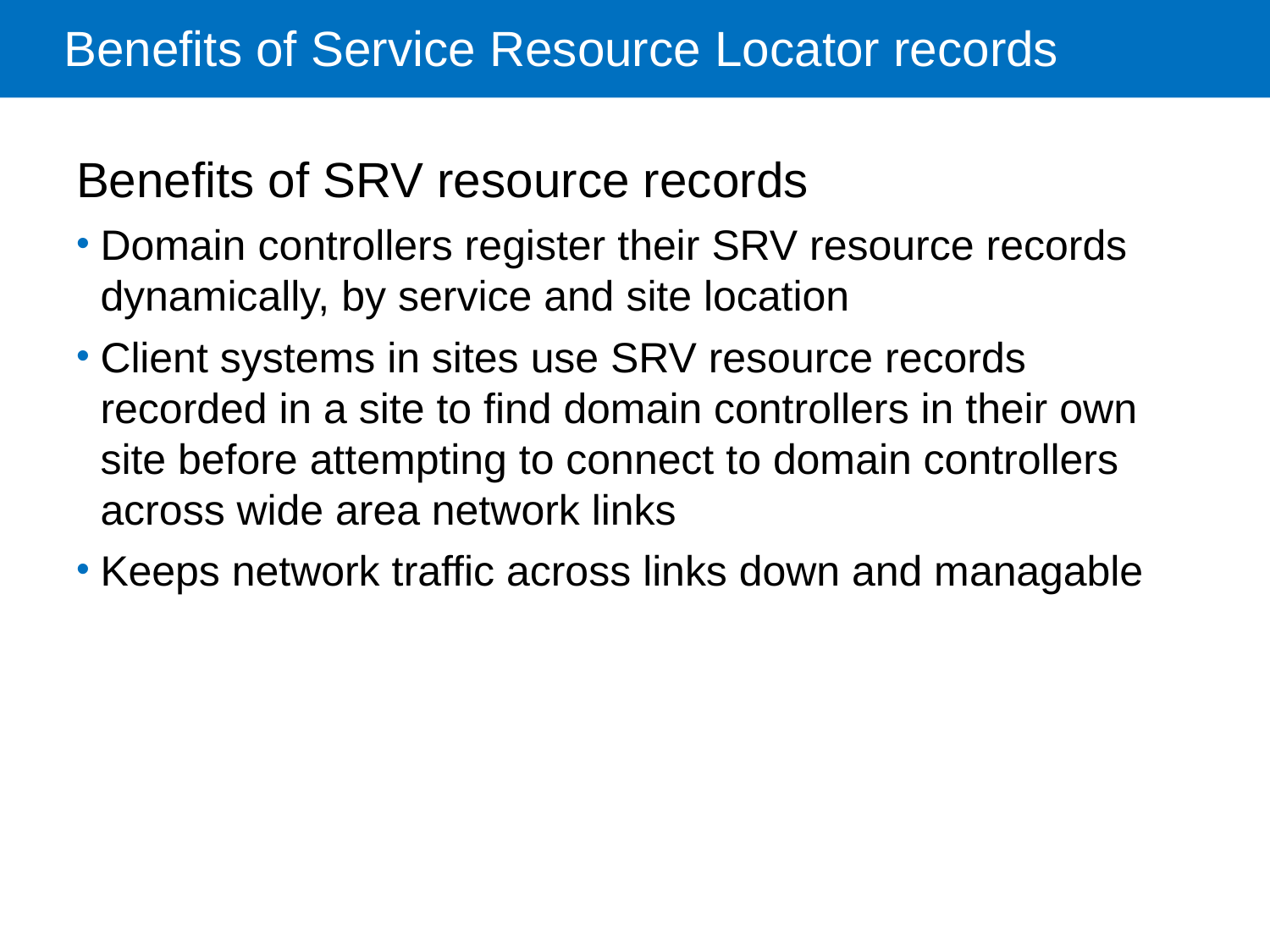

# Benefits of Service Resource Locator records
Benefits of SRV resource records
Domain controllers register their SRV resource records dynamically, by service and site location
Client systems in sites use SRV resource records recorded in a site to find domain controllers in their own site before attempting to connect to domain controllers across wide area network links
Keeps network traffic across links down and managable